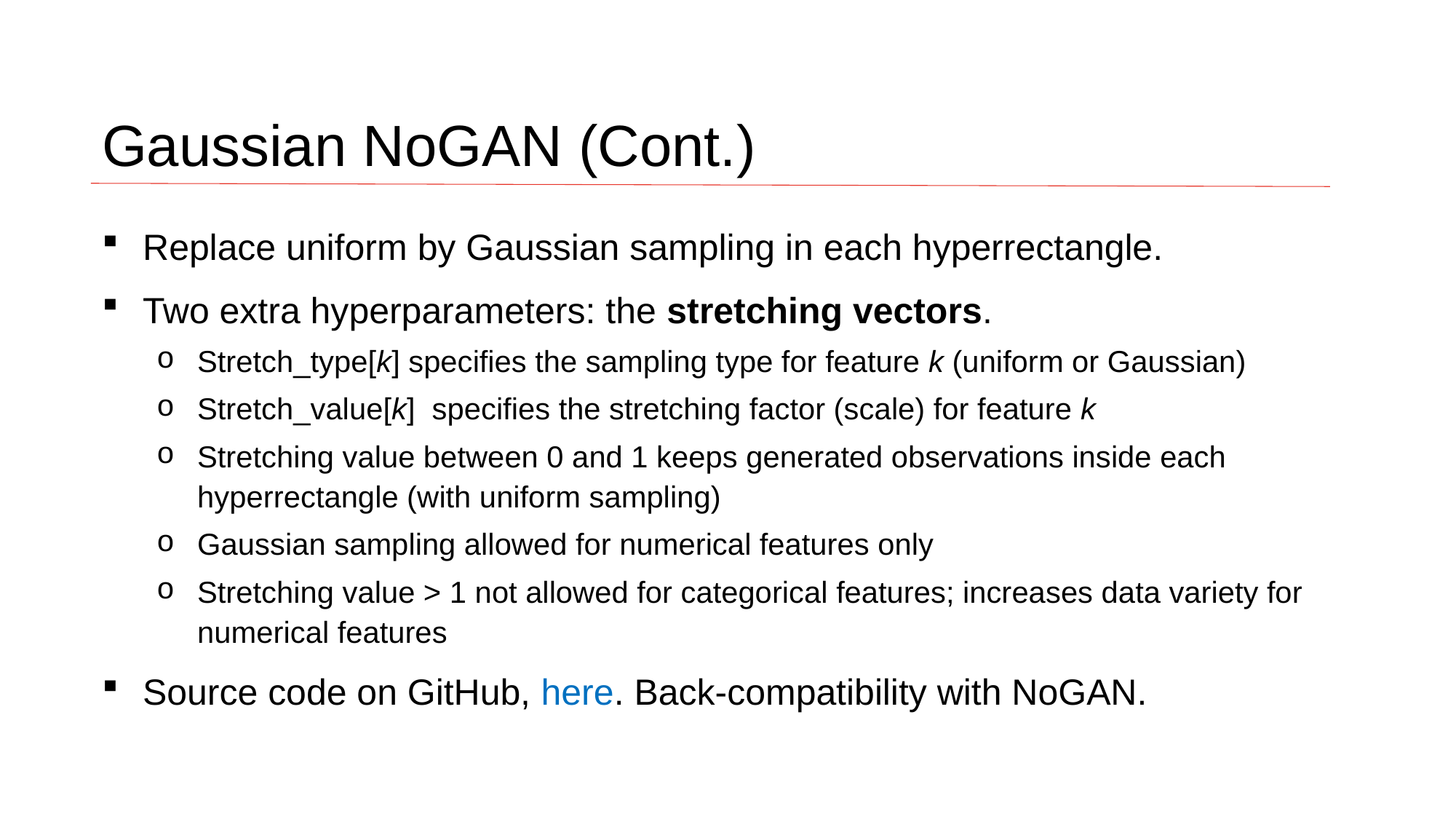

17
MLtechniques.com - NoGAN Synthesizer, by Vincent Granville
# Gaussian NoGAN (Cont.)
Replace uniform by Gaussian sampling in each hyperrectangle.
Two extra hyperparameters: the stretching vectors.
Stretch_type[k] specifies the sampling type for feature k (uniform or Gaussian)
Stretch_value[k]  specifies the stretching factor (scale) for feature k
Stretching value between 0 and 1 keeps generated observations inside each hyperrectangle (with uniform sampling)
Gaussian sampling allowed for numerical features only
Stretching value > 1 not allowed for categorical features; increases data variety for numerical features
Source code on GitHub, here. Back-compatibility with NoGAN.